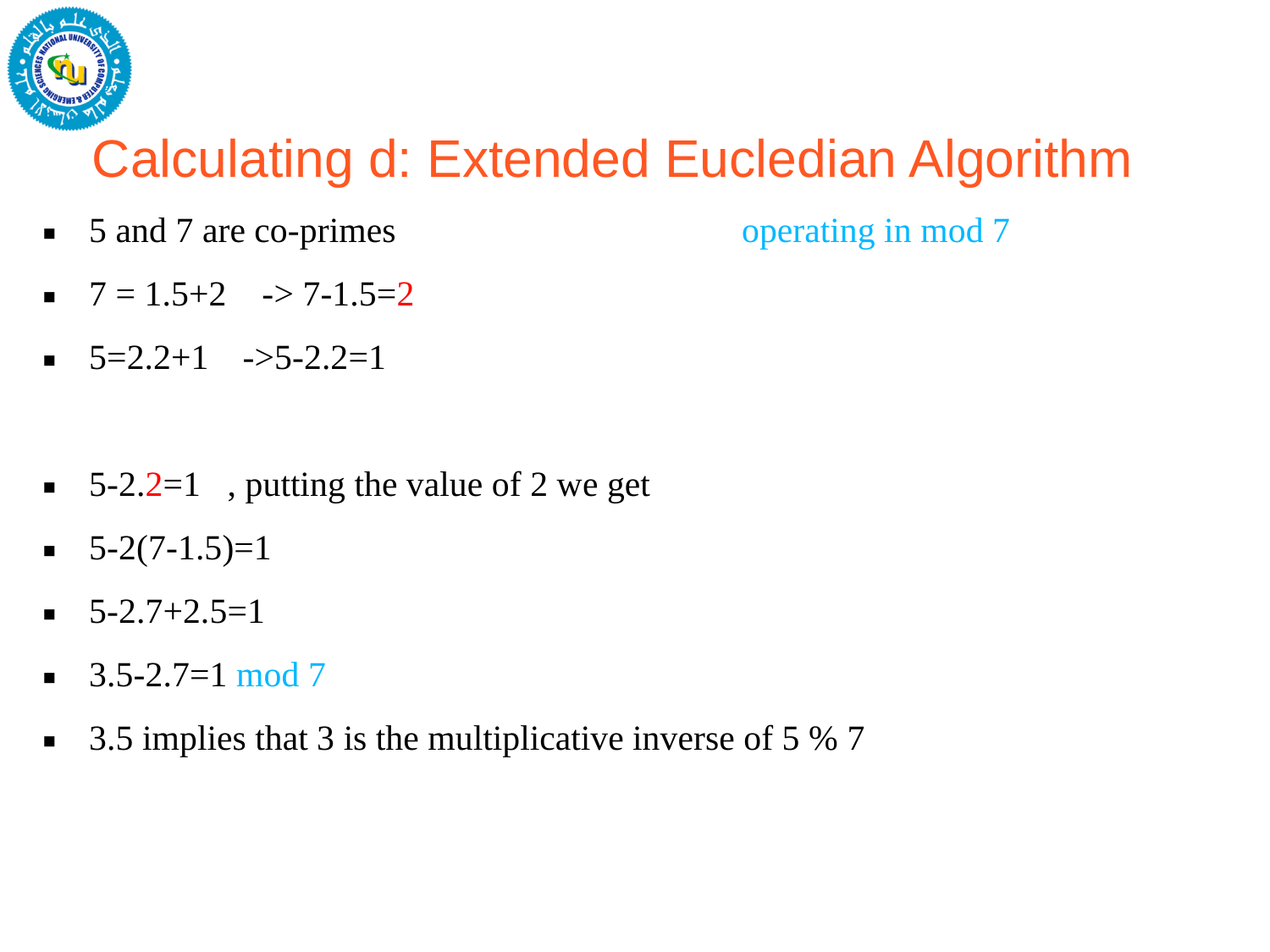

Calculating d: Extended Eucledian Algorithm
5 and 7 are co-primes			  operating in mod 7
7 = 1.5+2    -> 7-1.5=2
5=2.2+1	   ->5-2.2=1

5-2.2=1   , putting the value of 2 we get
5-2(7-1.5)=1
5-2.7+2.5=1
3.5-2.7=1 mod 7
3.5 implies that 3 is the multiplicative inverse of 5 % 7